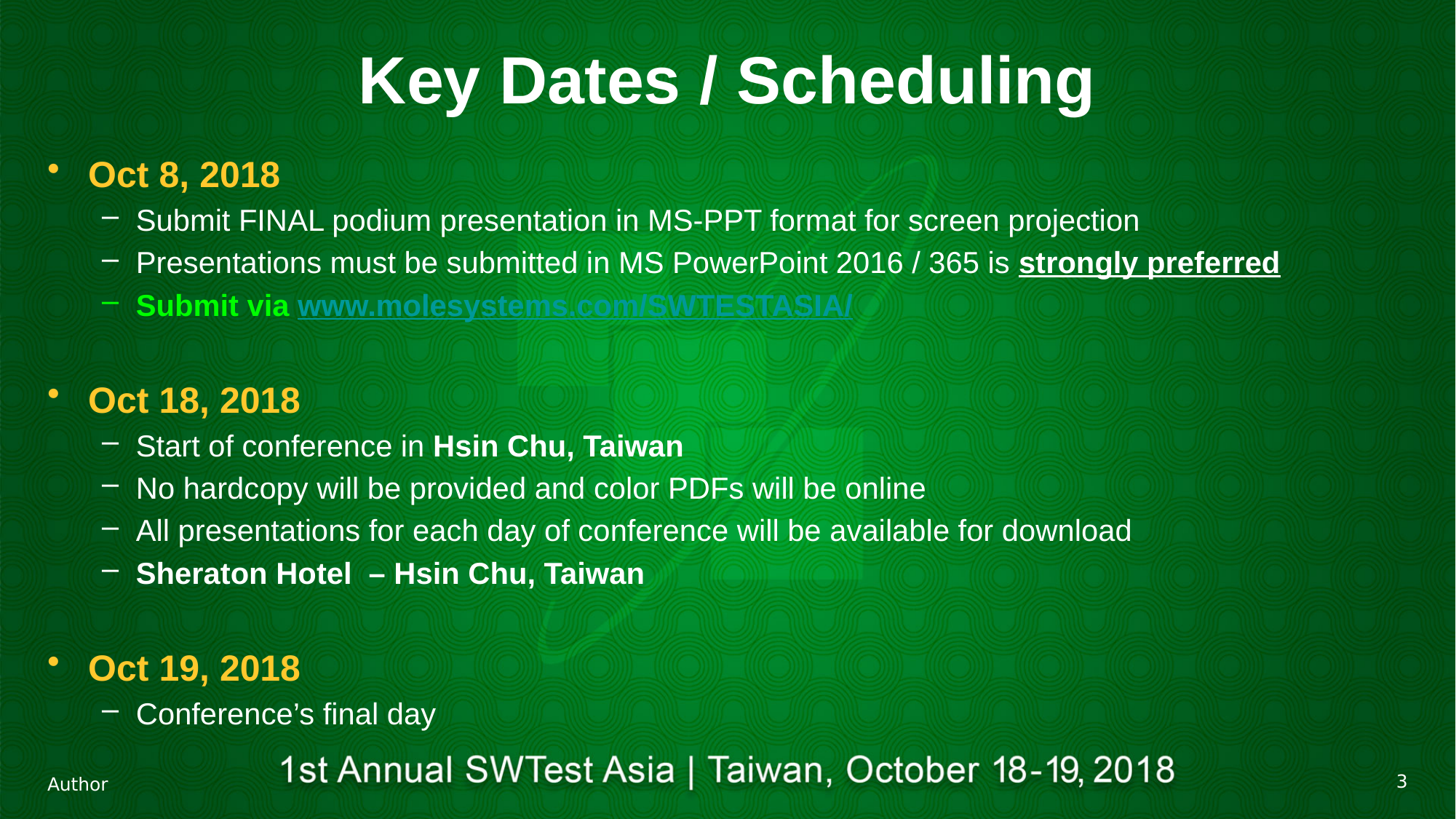

# Key Dates / Scheduling
Oct 8, 2018
Submit FINAL podium presentation in MS-PPT format for screen projection
Presentations must be submitted in MS PowerPoint 2016 / 365 is strongly preferred
Submit via www.molesystems.com/SWTESTASIA/

Oct 18, 2018
Start of conference in Hsin Chu, Taiwan
No hardcopy will be provided and color PDFs will be online
All presentations for each day of conference will be available for download
Sheraton Hotel  – Hsin Chu, Taiwan

Oct 19, 2018
Conference’s final day
Author
3